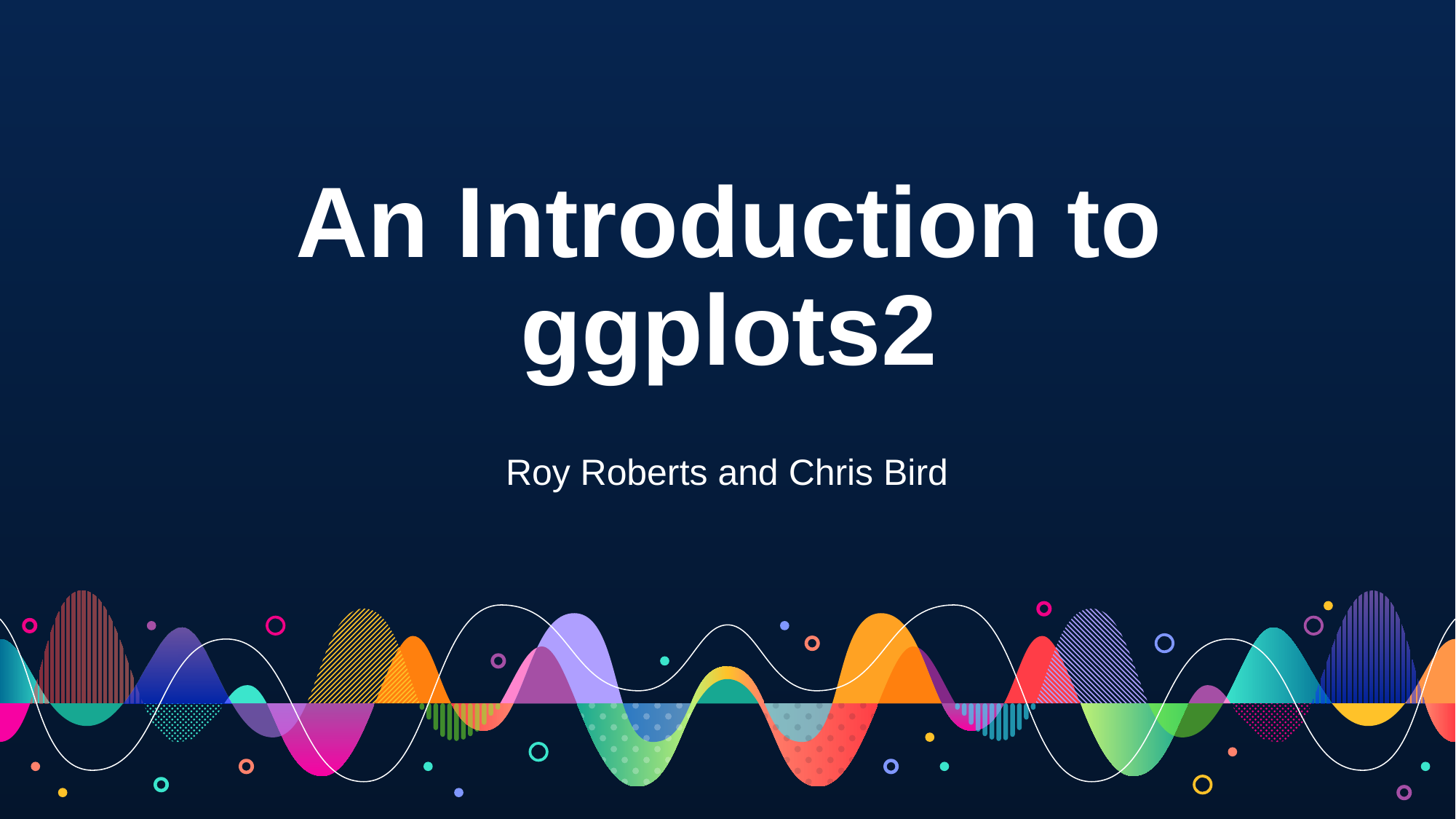

An Introduction to ggplots2
Roy Roberts and Chris Bird